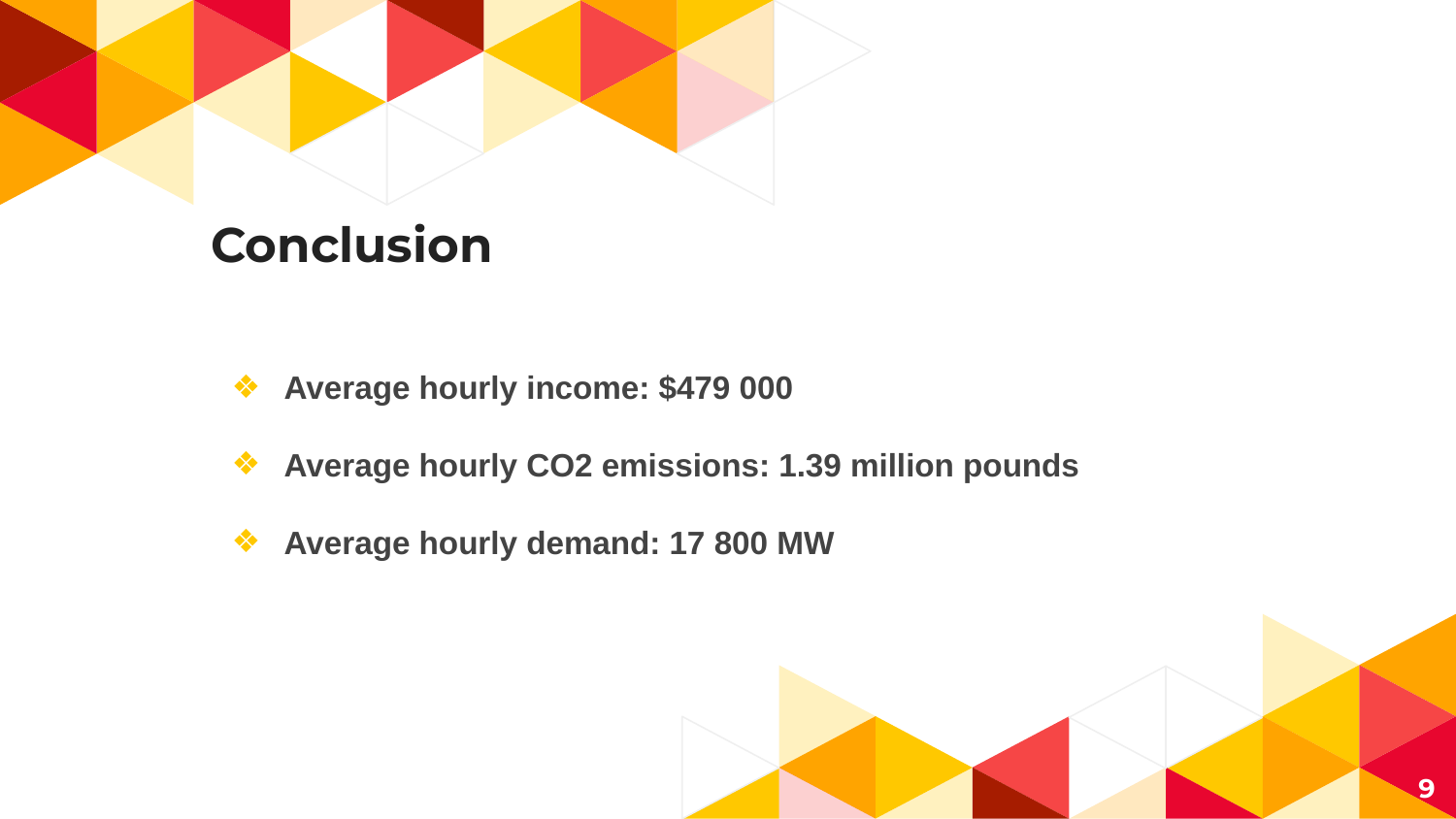

Conclusion
Average hourly income: $479 000
Average hourly CO2 emissions: 1.39 million pounds
Average hourly demand: 17 800 MW
9